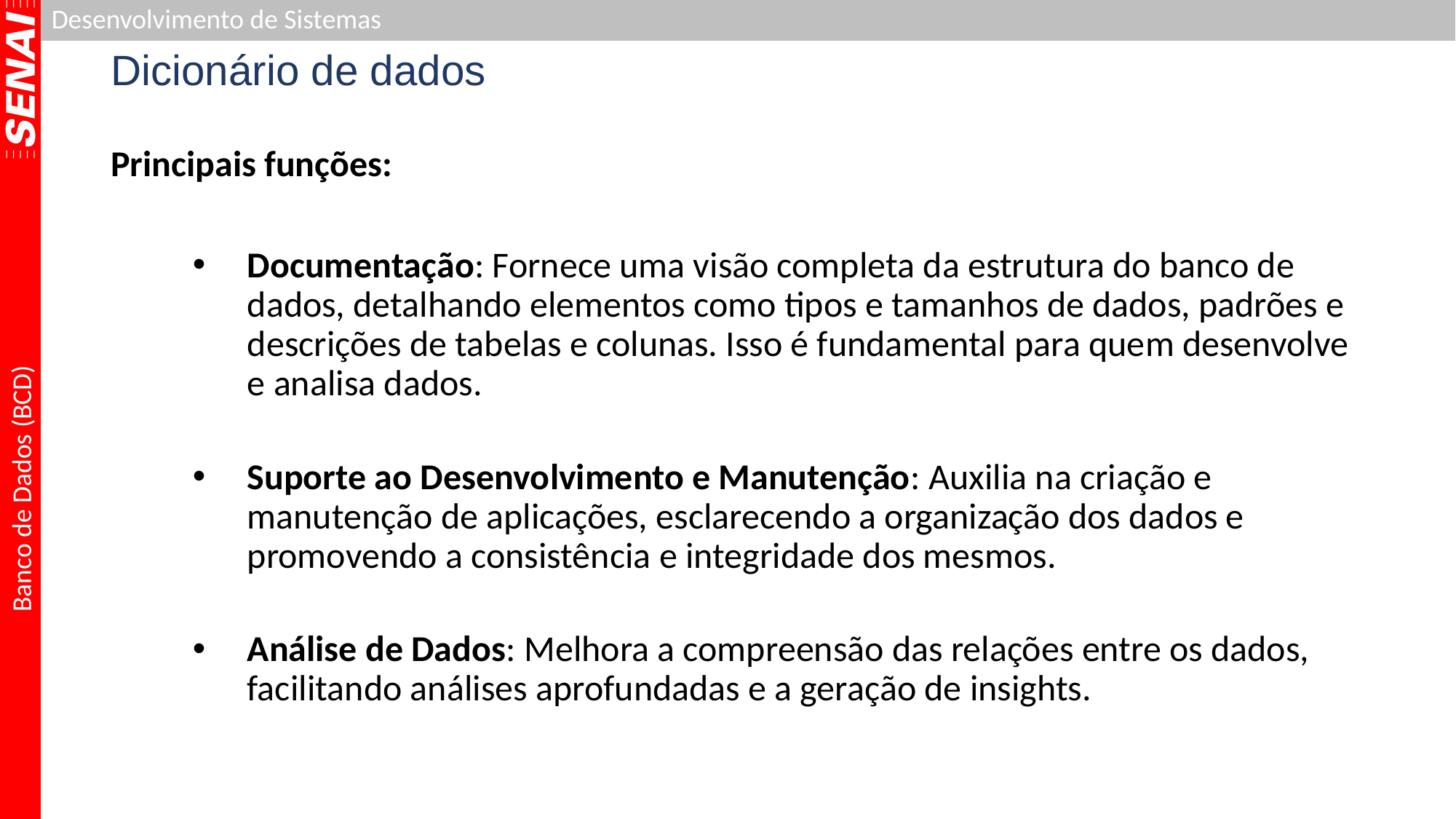

# Dicionário de dados
Principais funções:

Documentação: Fornece uma visão completa da estrutura do banco de dados, detalhando elementos como tipos e tamanhos de dados, padrões e descrições de tabelas e colunas. Isso é fundamental para quem desenvolve e analisa dados.

Suporte ao Desenvolvimento e Manutenção: Auxilia na criação e manutenção de aplicações, esclarecendo a organização dos dados e promovendo a consistência e integridade dos mesmos.

Análise de Dados: Melhora a compreensão das relações entre os dados, facilitando análises aprofundadas e a geração de insights.